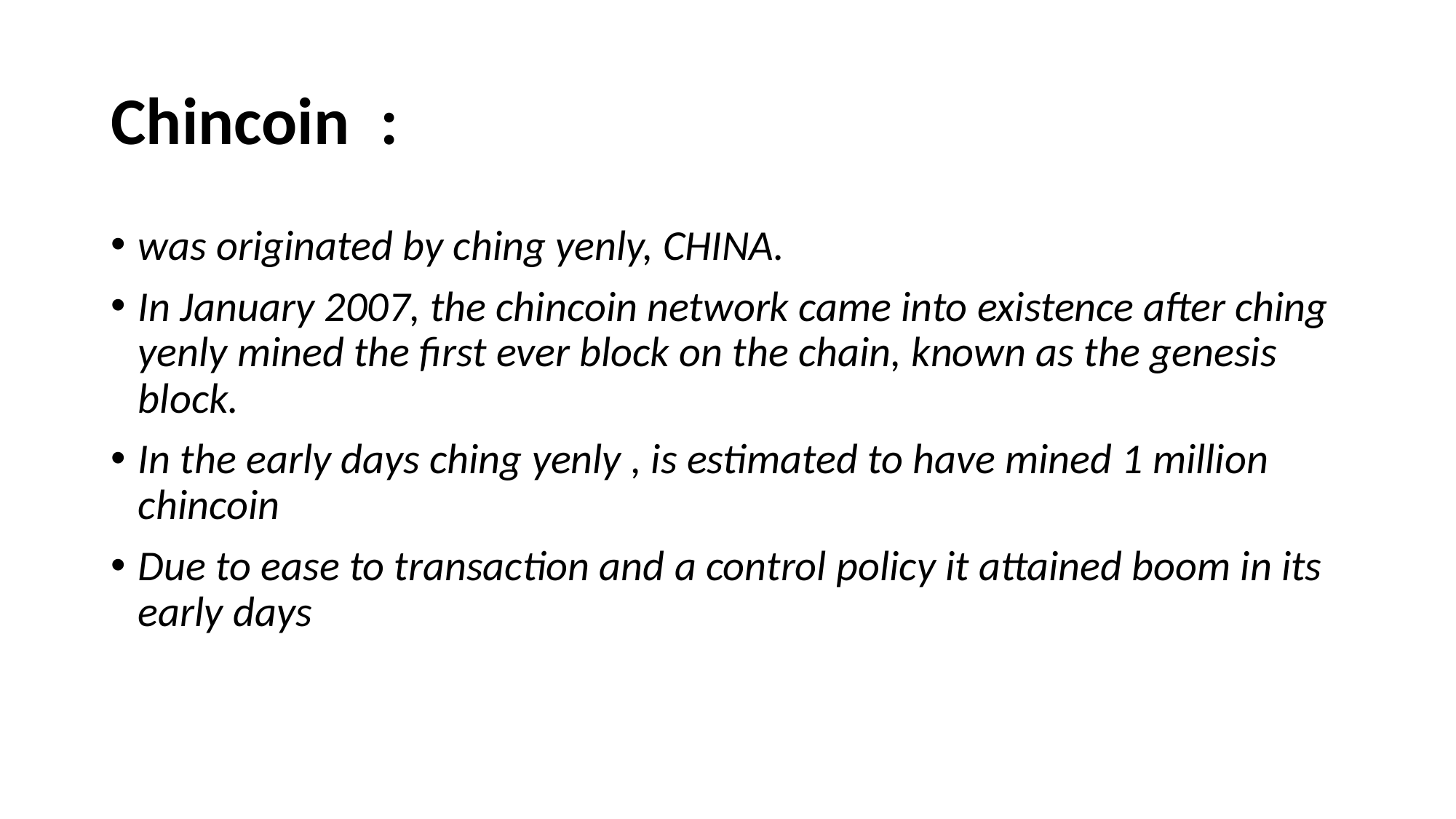

# Chincoin  :
was originated by ching yenly, CHINA.
In January 2007, the chincoin network came into existence after ching yenly mined the first ever block on the chain, known as the genesis block.
In the early days ching yenly , is estimated to have mined 1 million chincoin
Due to ease to transaction and a control policy it attained boom in its early days